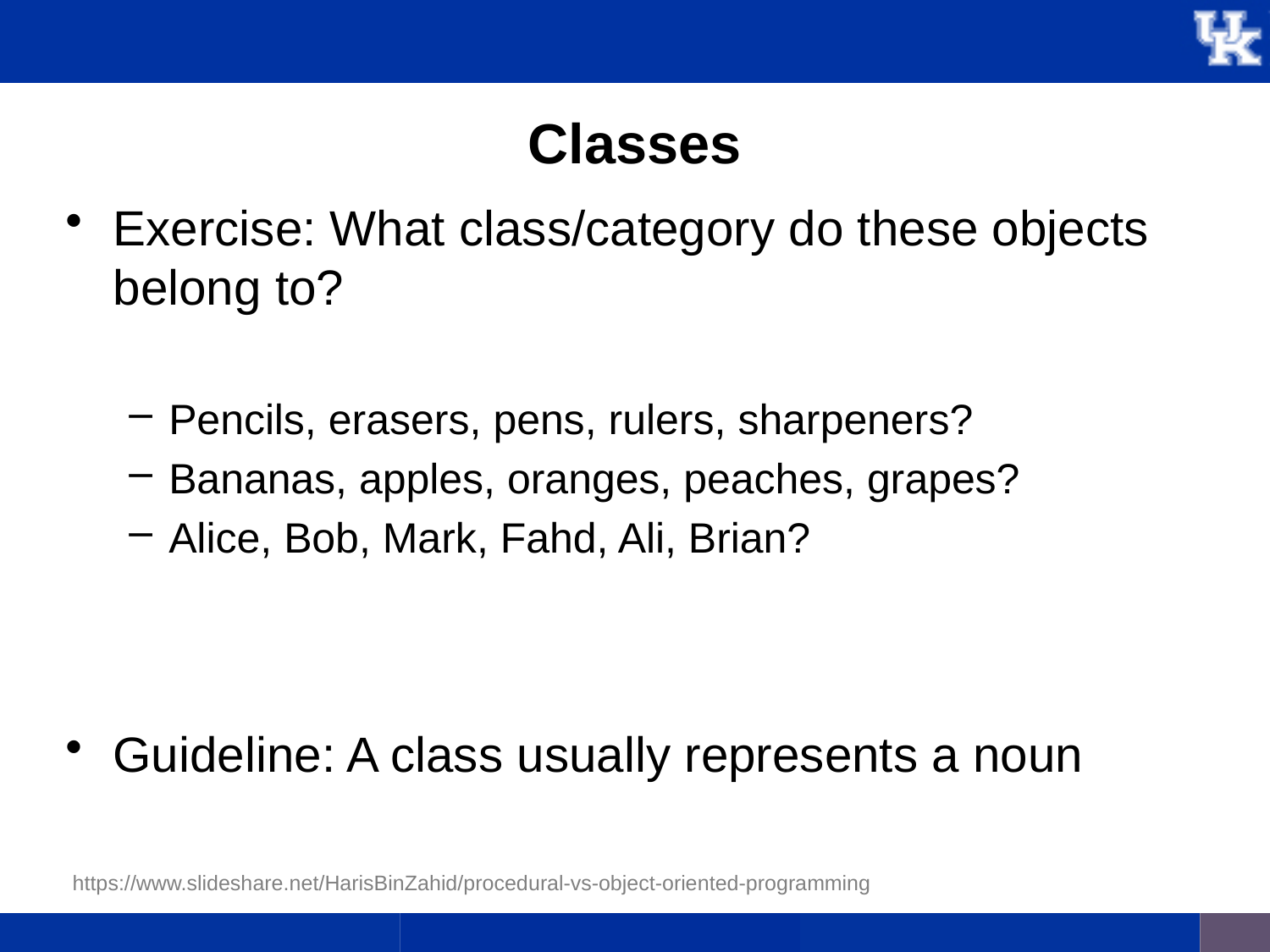

# Classes
Exercise: What class/category do these objects belong to?

Pencils, erasers, pens, rulers, sharpeners?
Bananas, apples, oranges, peaches, grapes?
Alice, Bob, Mark, Fahd, Ali, Brian?

Guideline: A class usually represents a noun

https://www.slideshare.net/HarisBinZahid/procedural-vs-object-oriented-programming